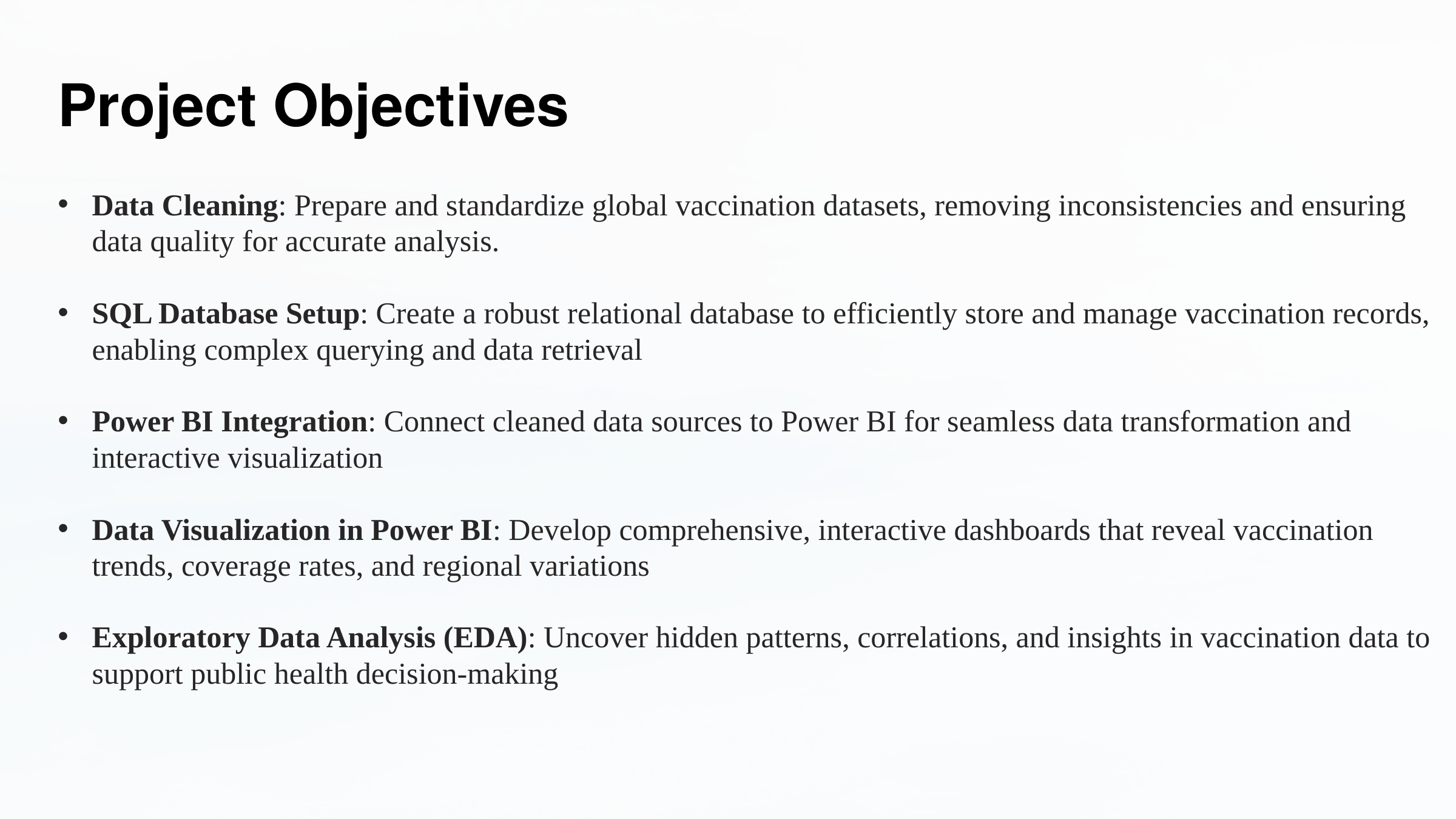

Project Objectives
Data Cleaning: Prepare and standardize global vaccination datasets, removing inconsistencies and ensuring data quality for accurate analysis.

SQL Database Setup: Create a robust relational database to efficiently store and manage vaccination records, enabling complex querying and data retrieval

Power BI Integration: Connect cleaned data sources to Power BI for seamless data transformation and interactive visualization

Data Visualization in Power BI: Develop comprehensive, interactive dashboards that reveal vaccination trends, coverage rates, and regional variations

Exploratory Data Analysis (EDA): Uncover hidden patterns, correlations, and insights in vaccination data to support public health decision-making